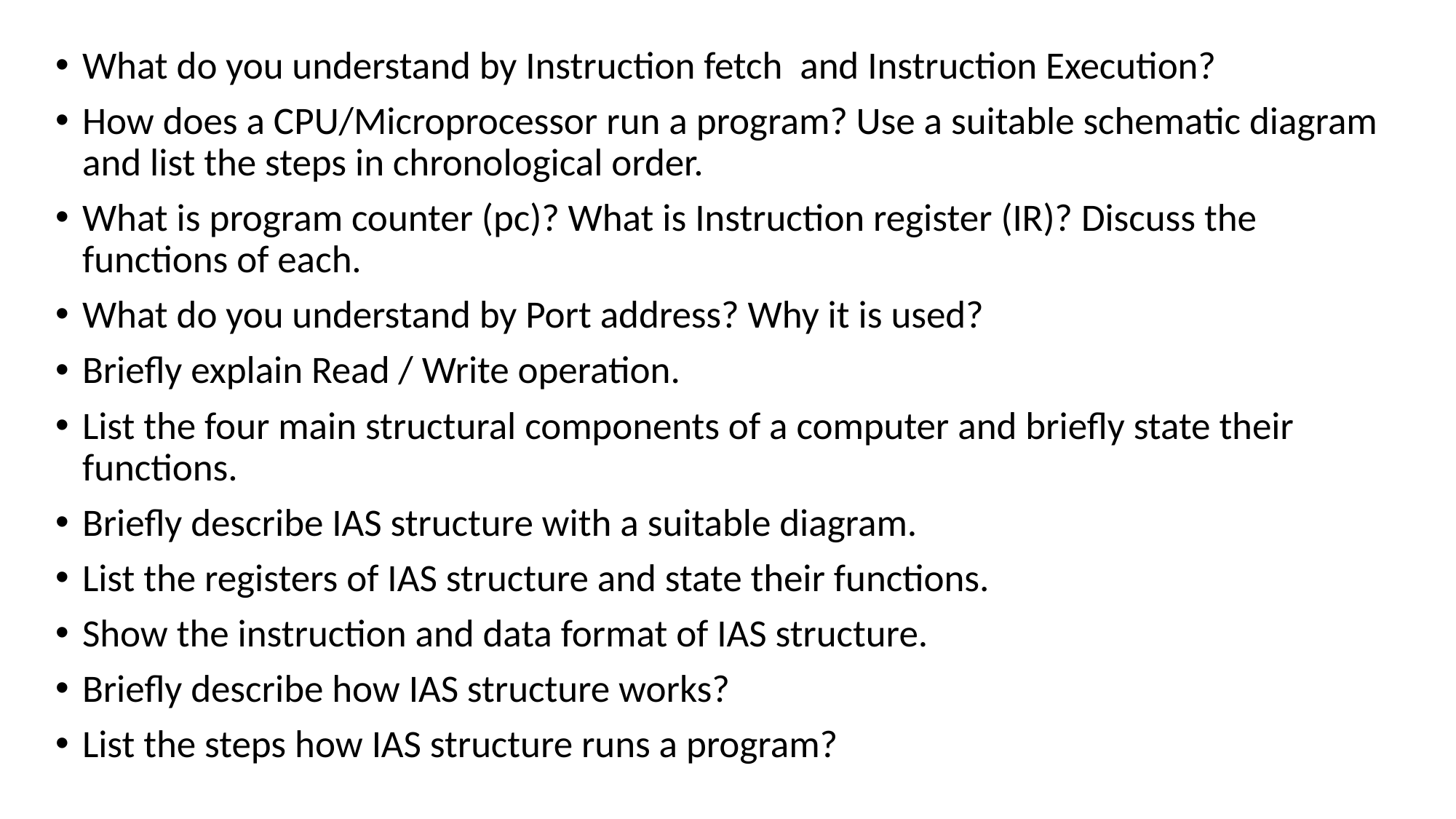

What do you understand by Instruction fetch  and Instruction Execution?
How does a CPU/Microprocessor run a program? Use a suitable schematic diagram and list the steps in chronological order.
What is program counter (pc)? What is Instruction register (IR)? Discuss the functions of each.
What do you understand by Port address? Why it is used?
Briefly explain Read / Write operation.
List the four main structural components of a computer and briefly state their functions.
Briefly describe IAS structure with a suitable diagram.
List the registers of IAS structure and state their functions.
Show the instruction and data format of IAS structure.
Briefly describe how IAS structure works?
List the steps how IAS structure runs a program?